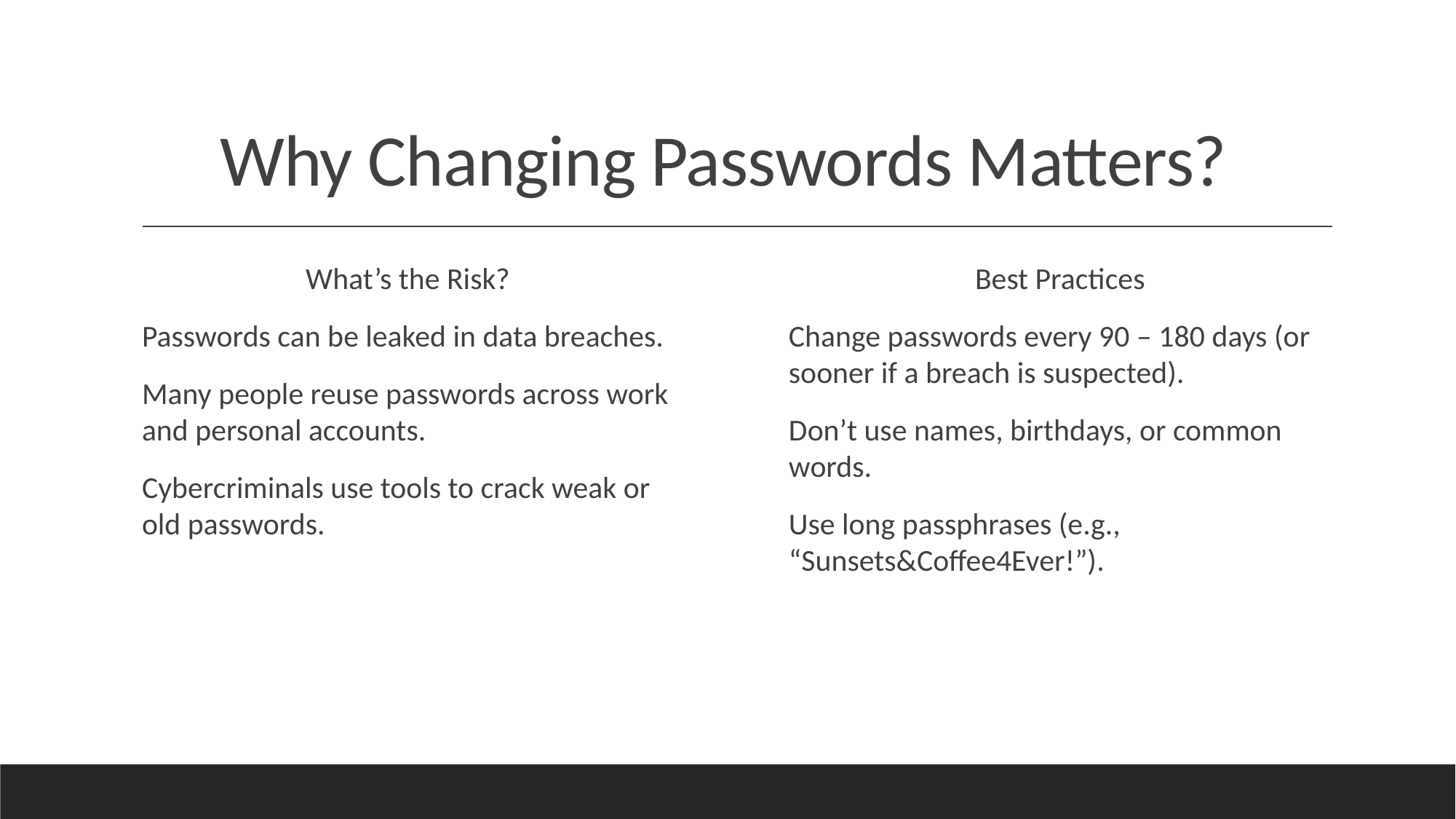

# Why Changing Passwords Matters?
What’s the Risk?
Passwords can be leaked in data breaches.
Many people reuse passwords across work and personal accounts.
Cybercriminals use tools to crack weak or old passwords.
Best Practices
Change passwords every 90 – 180 days (or sooner if a breach is suspected).
Don’t use names, birthdays, or common words.
Use long passphrases (e.g., “Sunsets&Coffee4Ever!”).